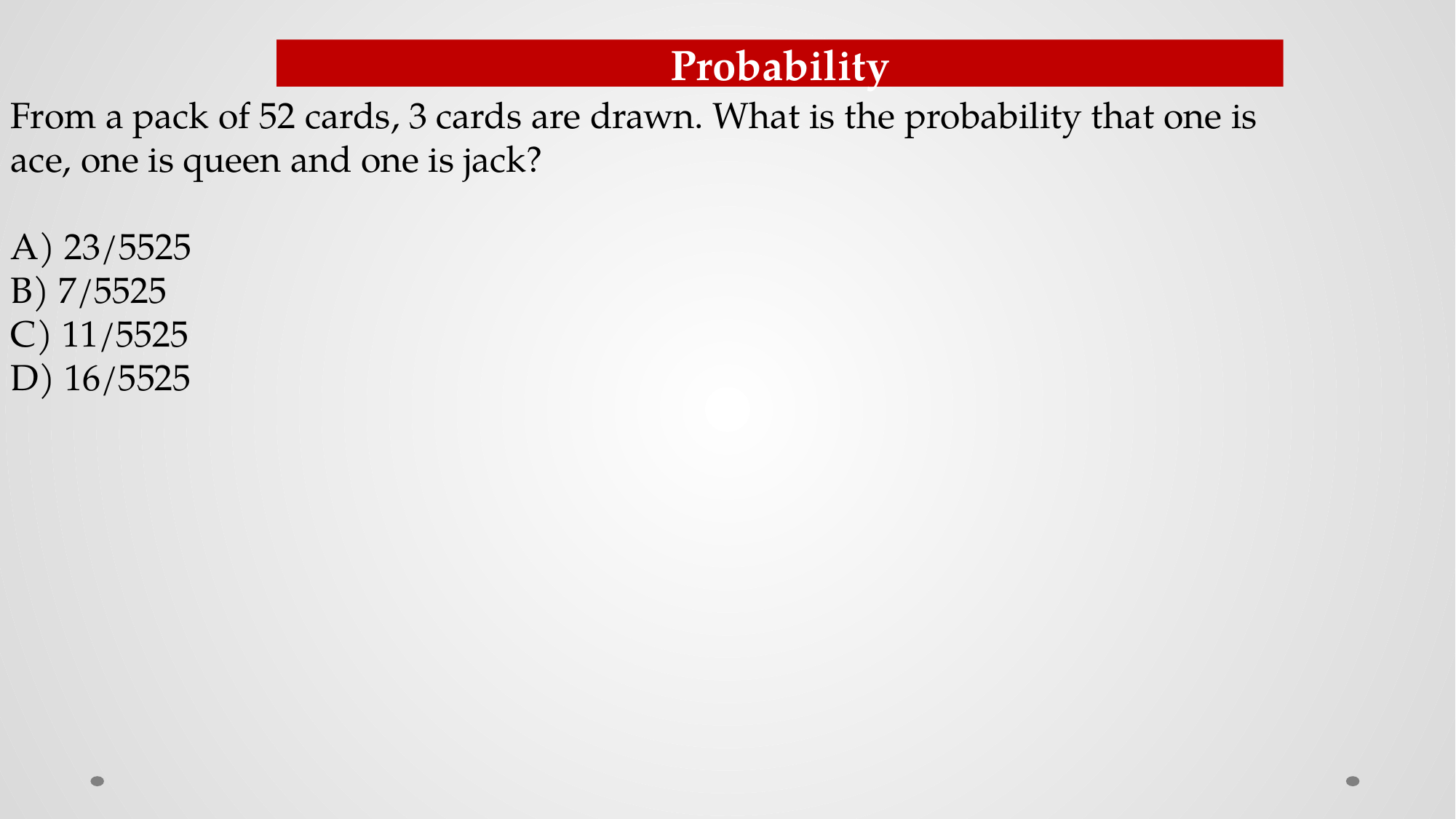

Probability
From a pack of 52 cards, 3 cards are drawn. What is the probability that one is ace, one is queen and one is jack?

A) 23/5525
B) 7/5525
C) 11/5525
D) 16/5525